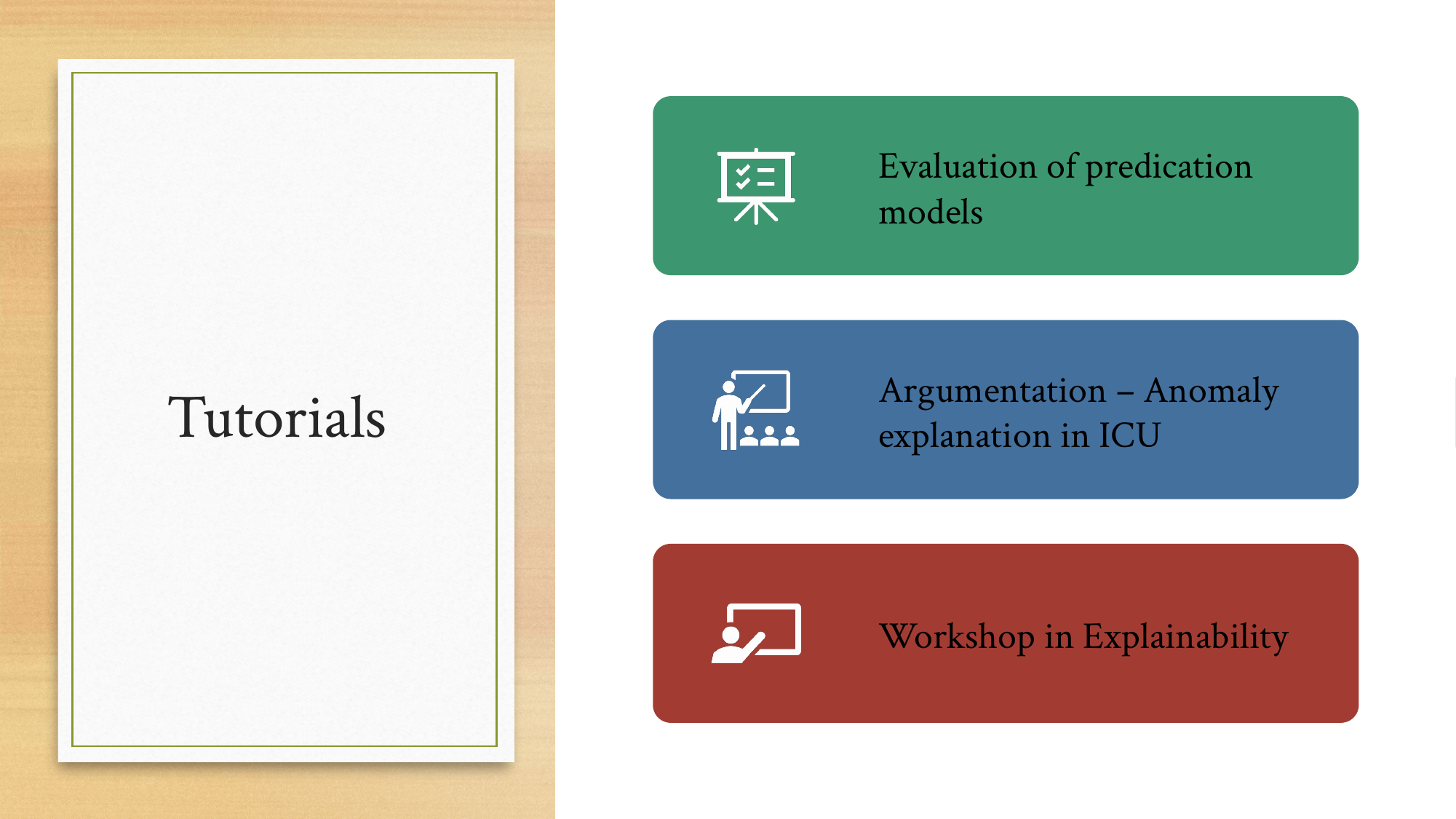

Evaluation of predication models
Argumentation – Anomaly explanation in ICU
Workshop in Explainability
# Tutorials